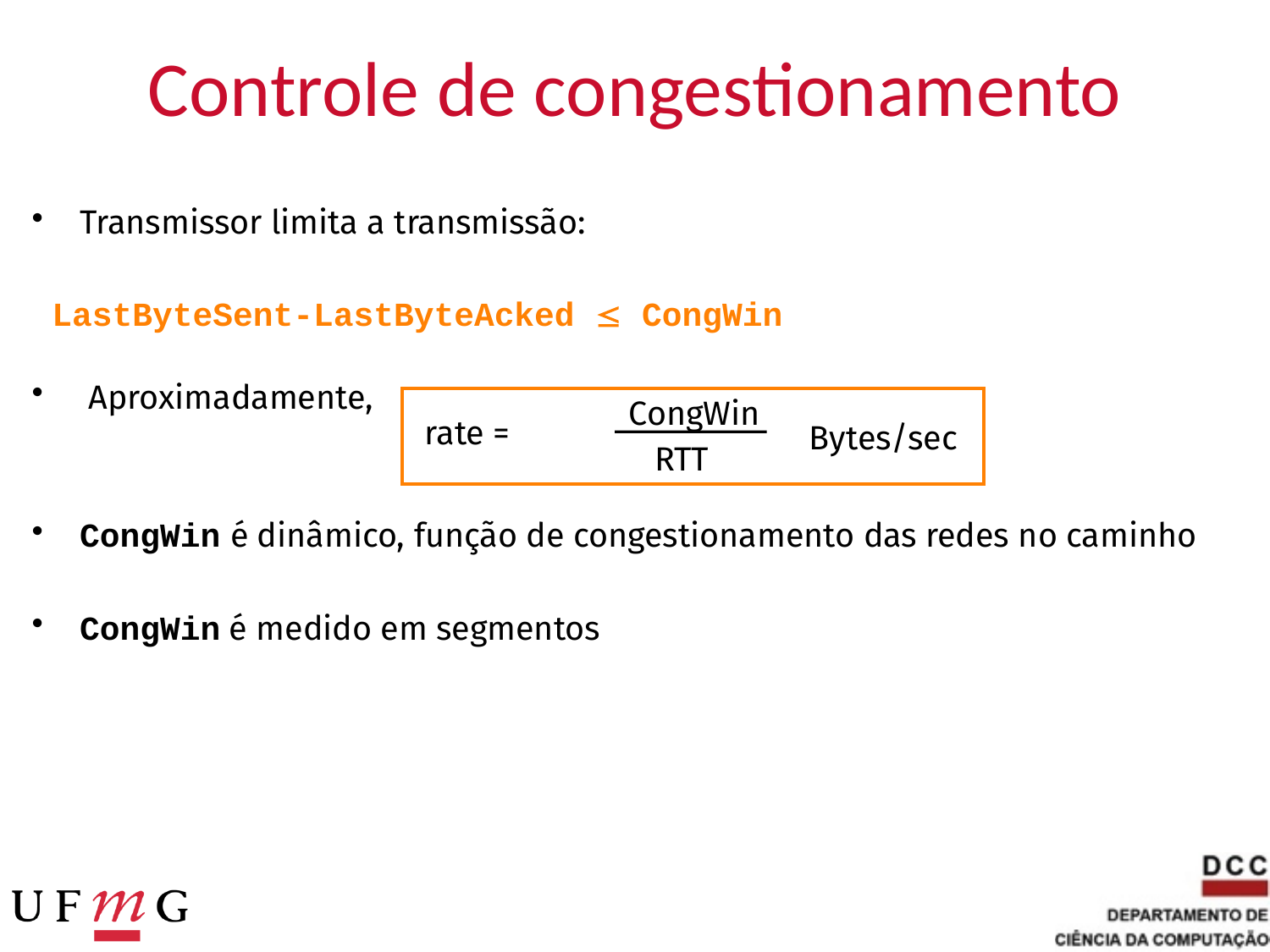

# Controle de congestionamento
Transmissor limita a transmissão:

 LastByteSent-LastByteAcked ≤ CongWin

 Aproximadamente,

CongWin é dinâmico, função de congestionamento das redes no caminho

CongWin é medido em segmentos
CongWin

rate =
Bytes/sec
RTT